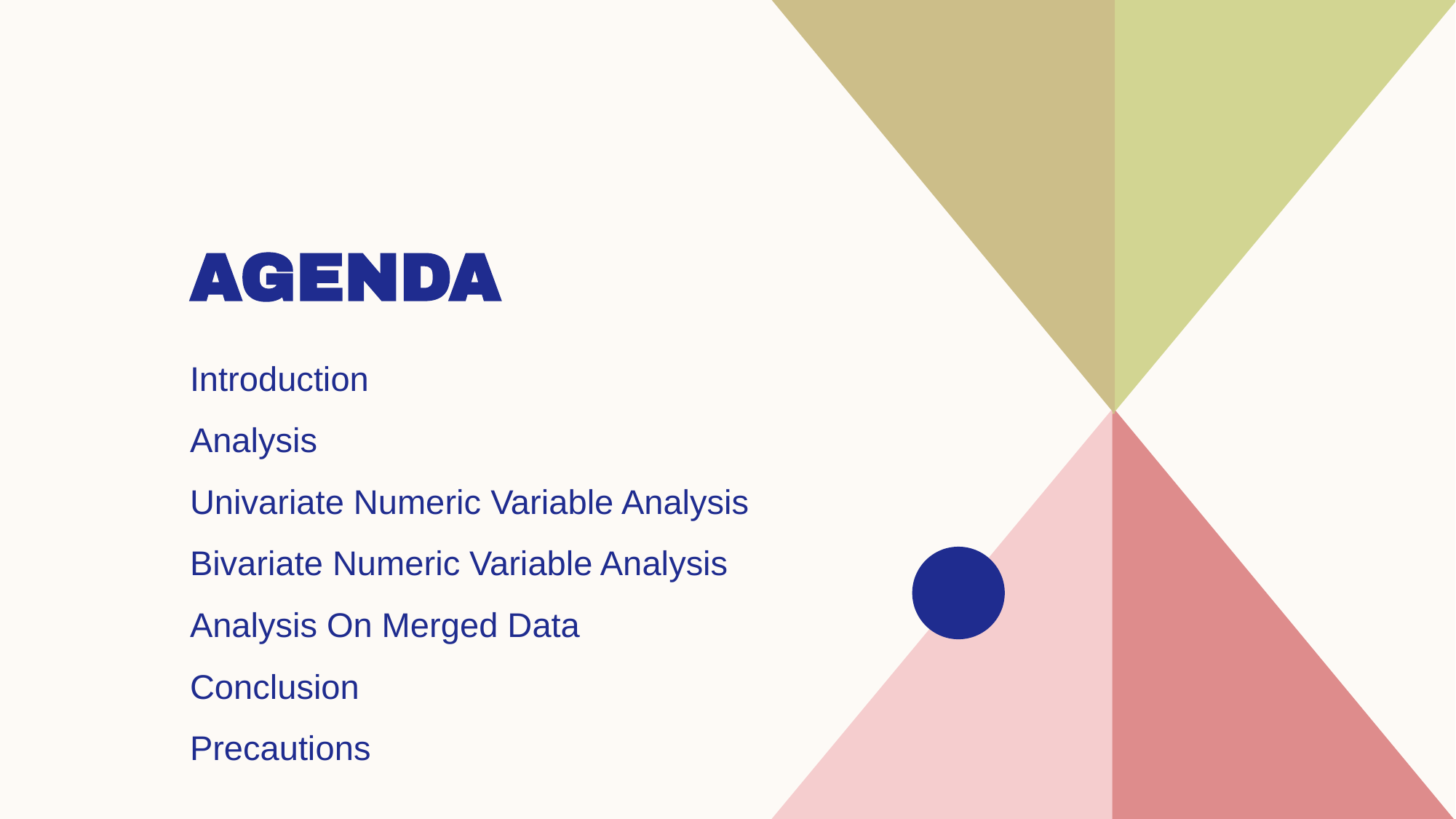

# AGENDA
Introduction​
Analysis
Univariate Numeric Variable Analysis
Bivariate Numeric Variable Analysis
Analysis On Merged Data
​​Conclusion
Precautions